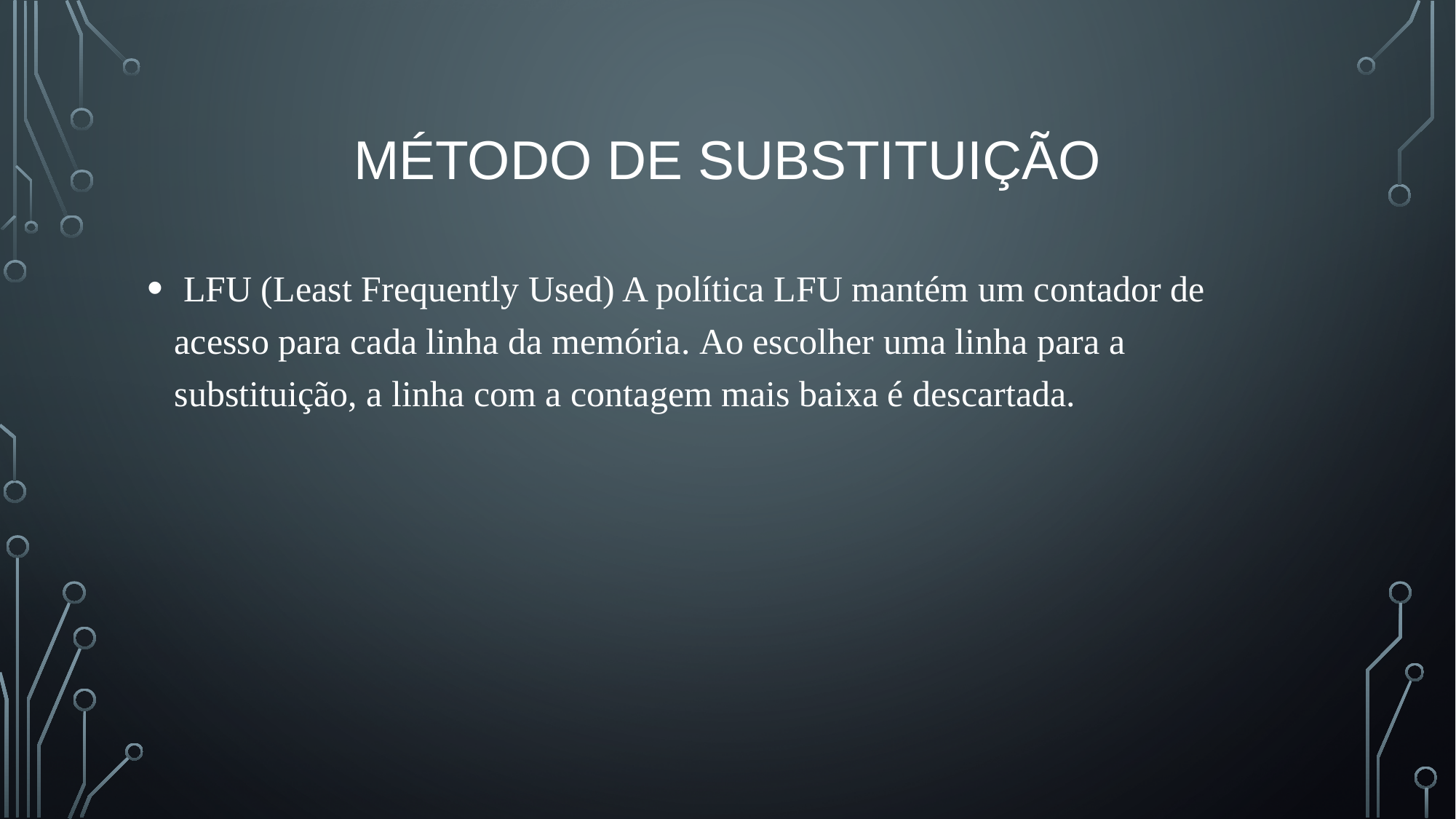

# Método de Substituição
 LFU (Least Frequently Used) A política LFU mantém um contador de acesso para cada linha da memória. Ao escolher uma linha para a substituição, a linha com a contagem mais baixa é descartada.